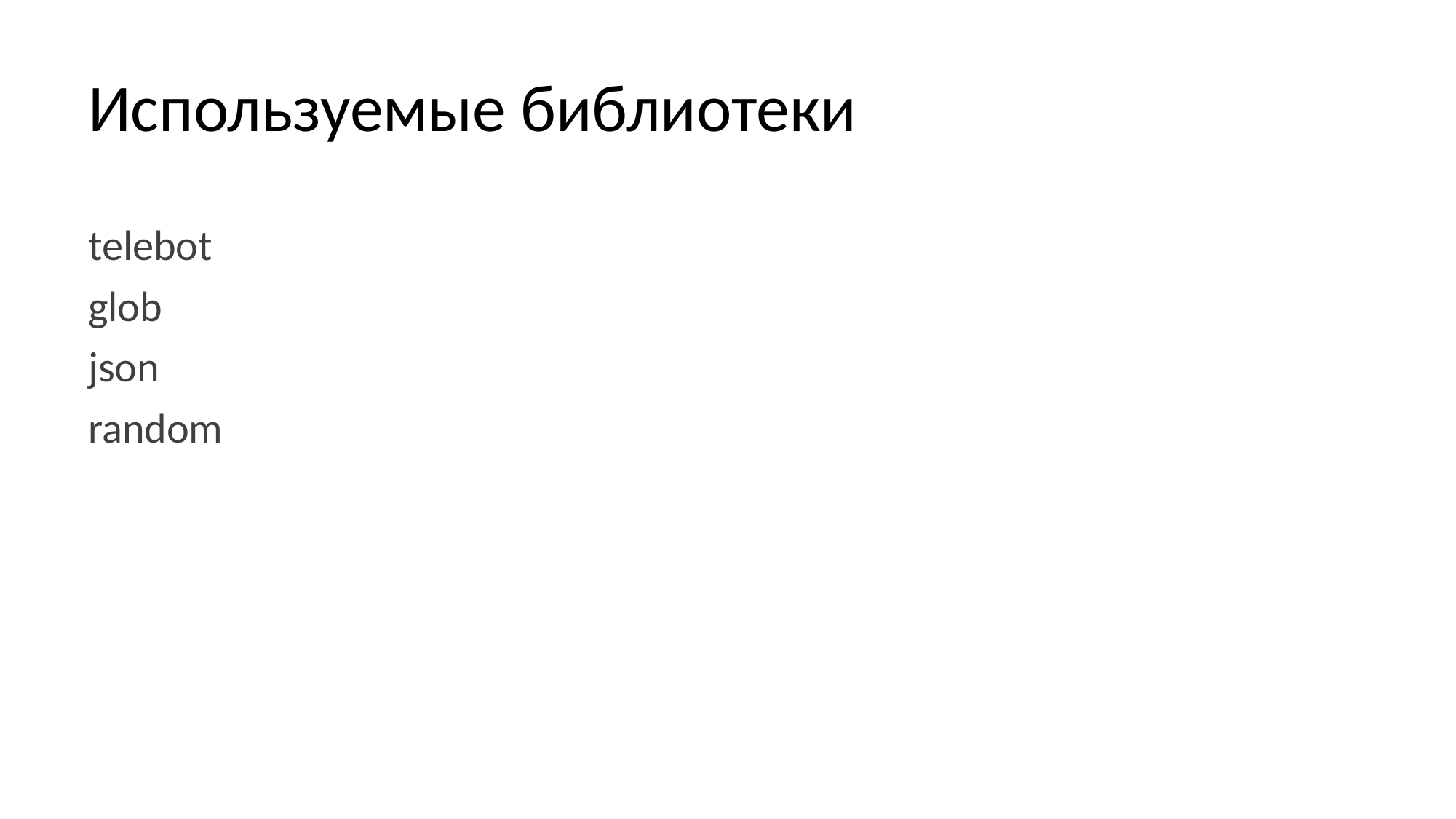

# Используемые библиотеки
telebot
glob
json
random